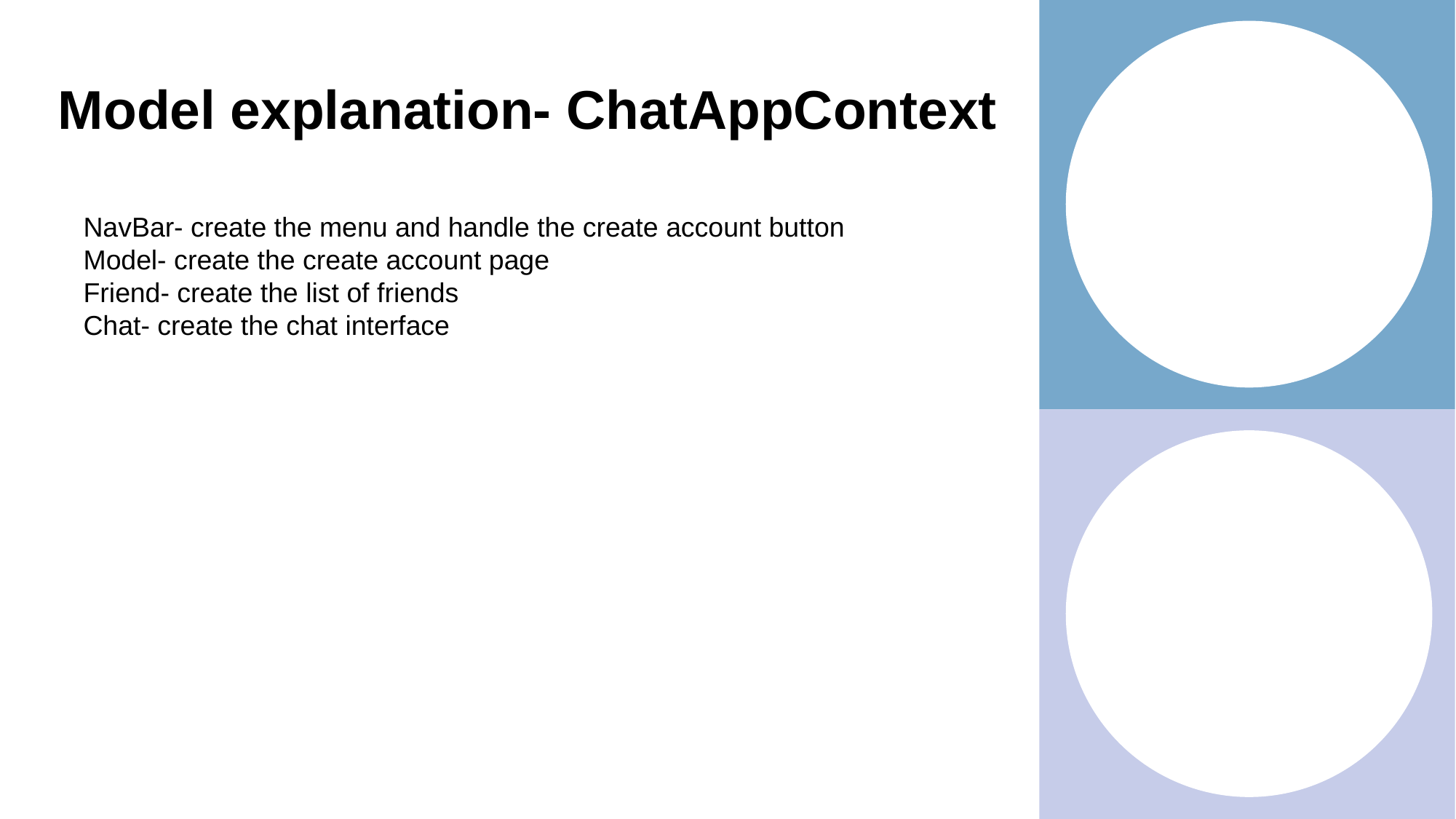

# Model explanation- ChatAppContext
NavBar- create the menu and handle the create account button
Model- create the create account page
Friend- create the list of friends
Chat- create the chat interface